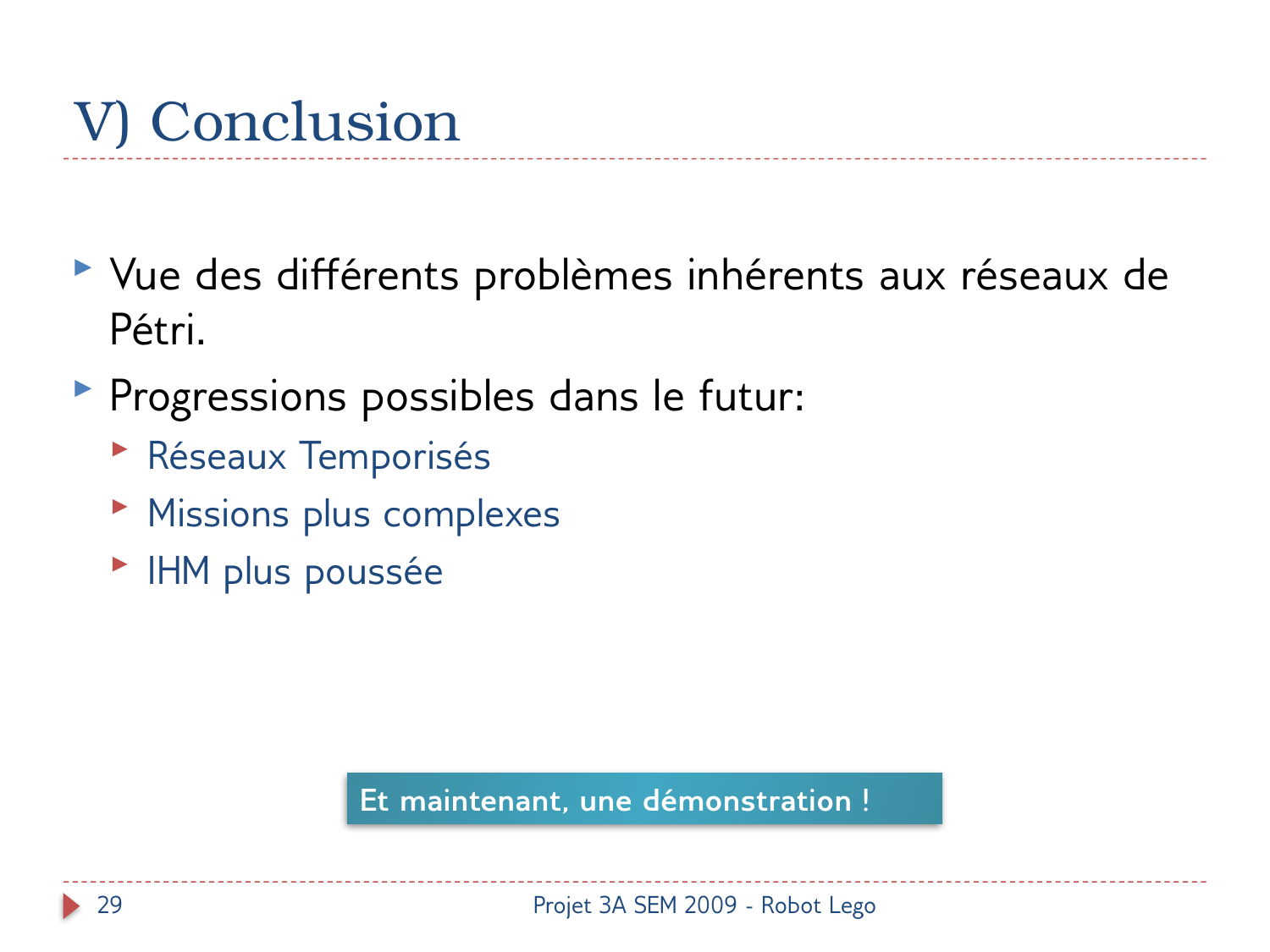

# V) Conclusion
Vue des différents problèmes inhérents aux réseaux de Pétri.
Progressions possibles dans le futur:
Réseaux Temporisés
Missions plus complexes
IHM plus poussée
Et maintenant, une démonstration !
29
Projet 3A SEM 2009 - Robot Lego